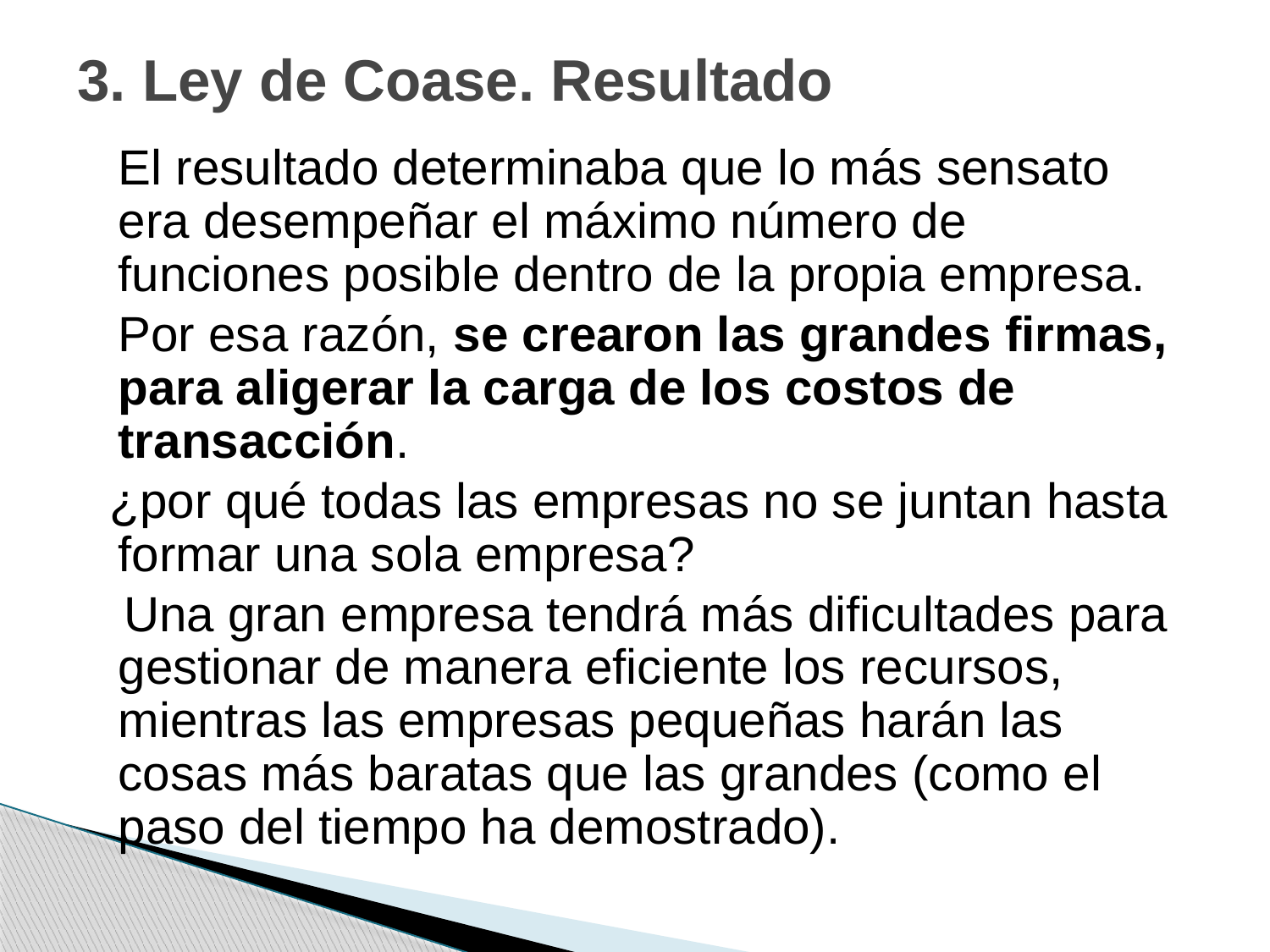

# 3. Ley de Coase. Resultado
	El resultado determinaba que lo más sensato era desempeñar el máximo número de funciones posible dentro de la propia empresa.
	Por esa razón, se crearon las grandes firmas, para aligerar la carga de los costos de transacción.
  ¿por qué todas las empresas no se juntan hasta formar una sola empresa?
   Una gran empresa tendrá más dificultades para gestionar de manera eficiente los recursos, mientras las empresas pequeñas harán las cosas más baratas que las grandes (como el paso del tiempo ha demostrado).